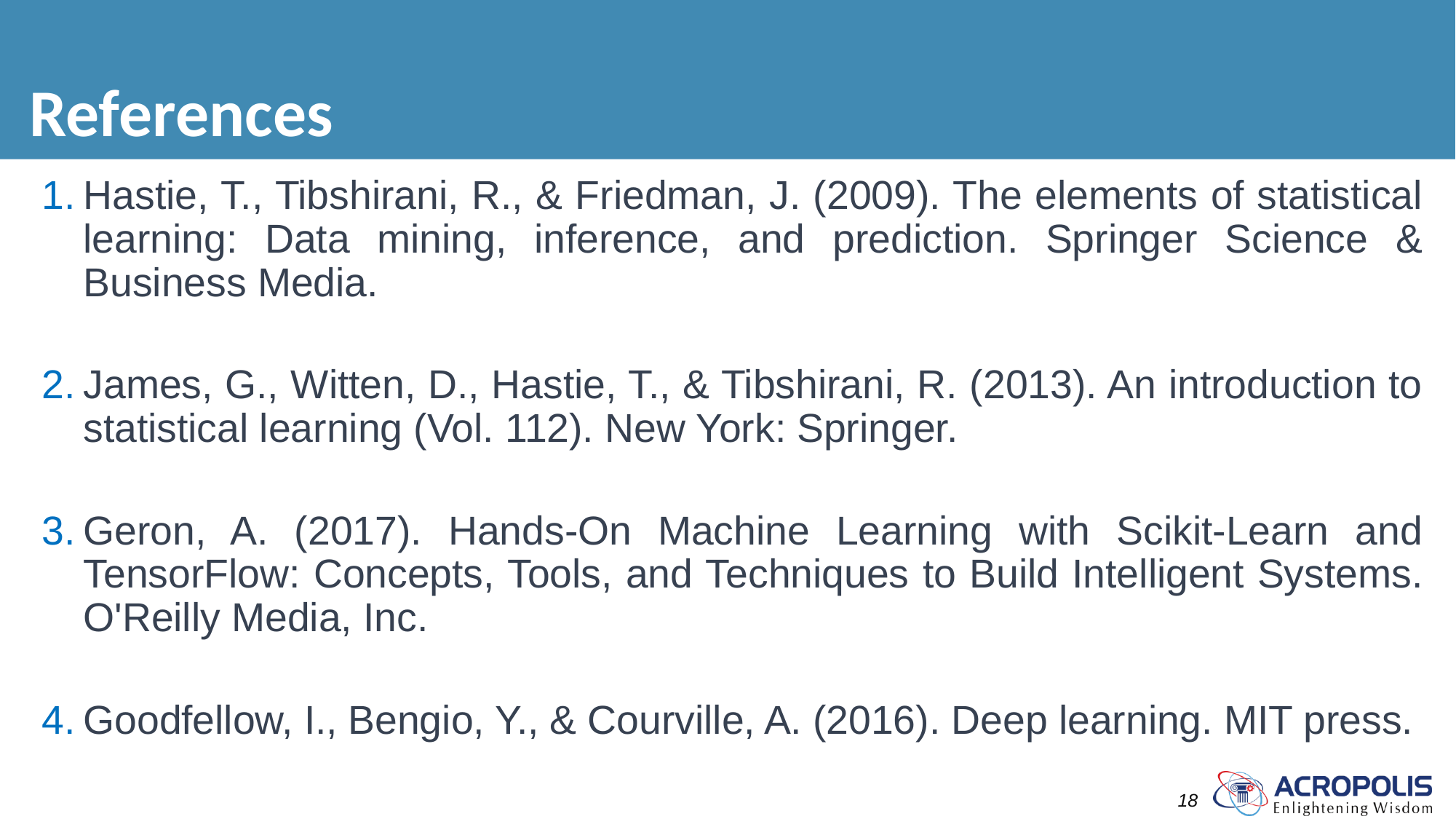

# References
Hastie, T., Tibshirani, R., & Friedman, J. (2009). The elements of statistical learning: Data mining, inference, and prediction. Springer Science & Business Media.

James, G., Witten, D., Hastie, T., & Tibshirani, R. (2013). An introduction to statistical learning (Vol. 112). New York: Springer.

Geron, A. (2017). Hands-On Machine Learning with Scikit-Learn and TensorFlow: Concepts, Tools, and Techniques to Build Intelligent Systems. O'Reilly Media, Inc.

Goodfellow, I., Bengio, Y., & Courville, A. (2016). Deep learning. MIT press.

18